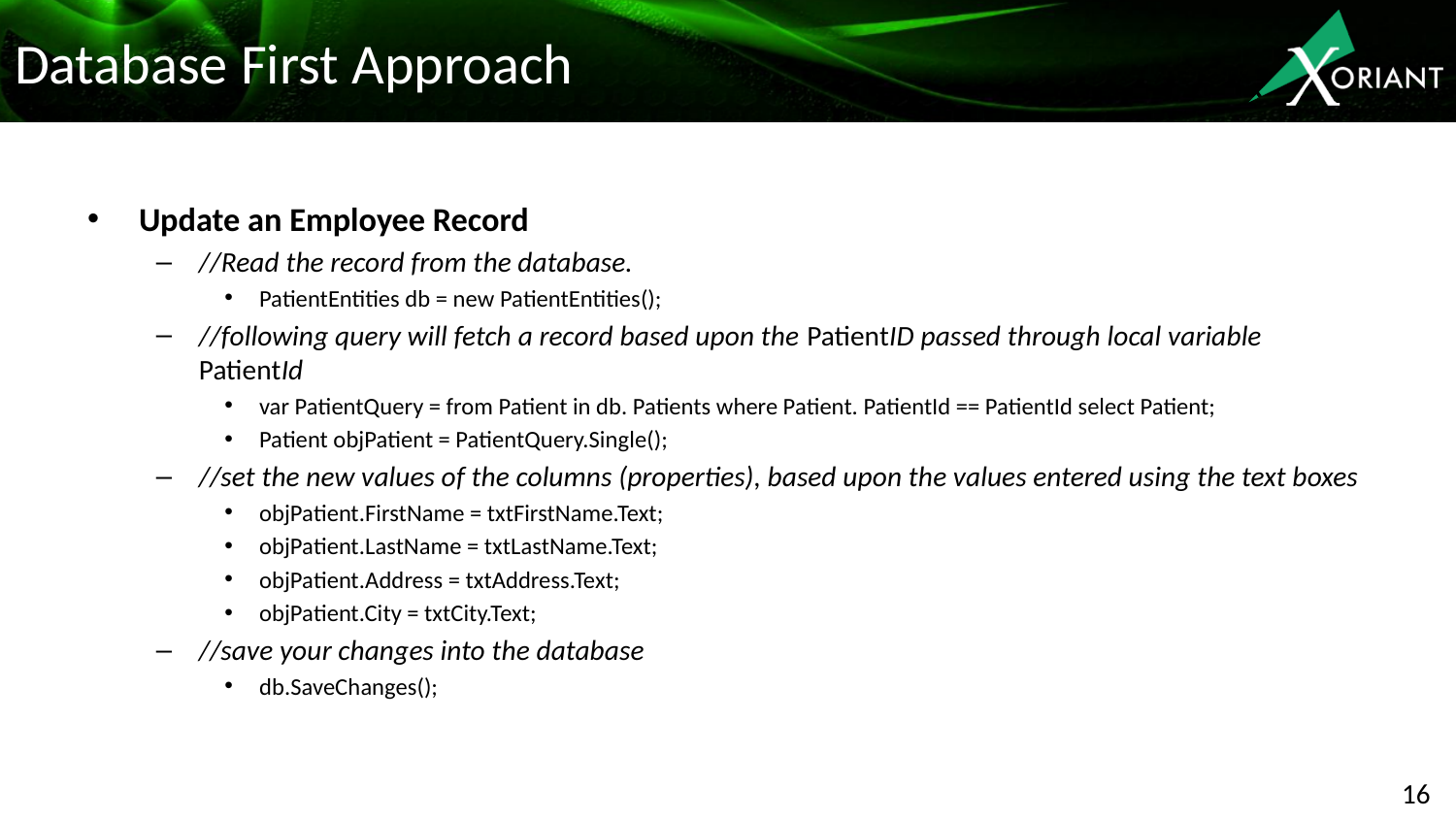

# Database First Approach
Update an Employee Record
//Read the record from the database.
PatientEntities db = new PatientEntities();
//following query will fetch a record based upon the PatientID passed through local variable PatientId
var PatientQuery = from Patient in db. Patients where Patient. PatientId == PatientId select Patient;
Patient objPatient = PatientQuery.Single();
//set the new values of the columns (properties), based upon the values entered using the text boxes
objPatient.FirstName = txtFirstName.Text;
objPatient.LastName = txtLastName.Text;
objPatient.Address = txtAddress.Text;
objPatient.City = txtCity.Text;
//save your changes into the database
db.SaveChanges();
16